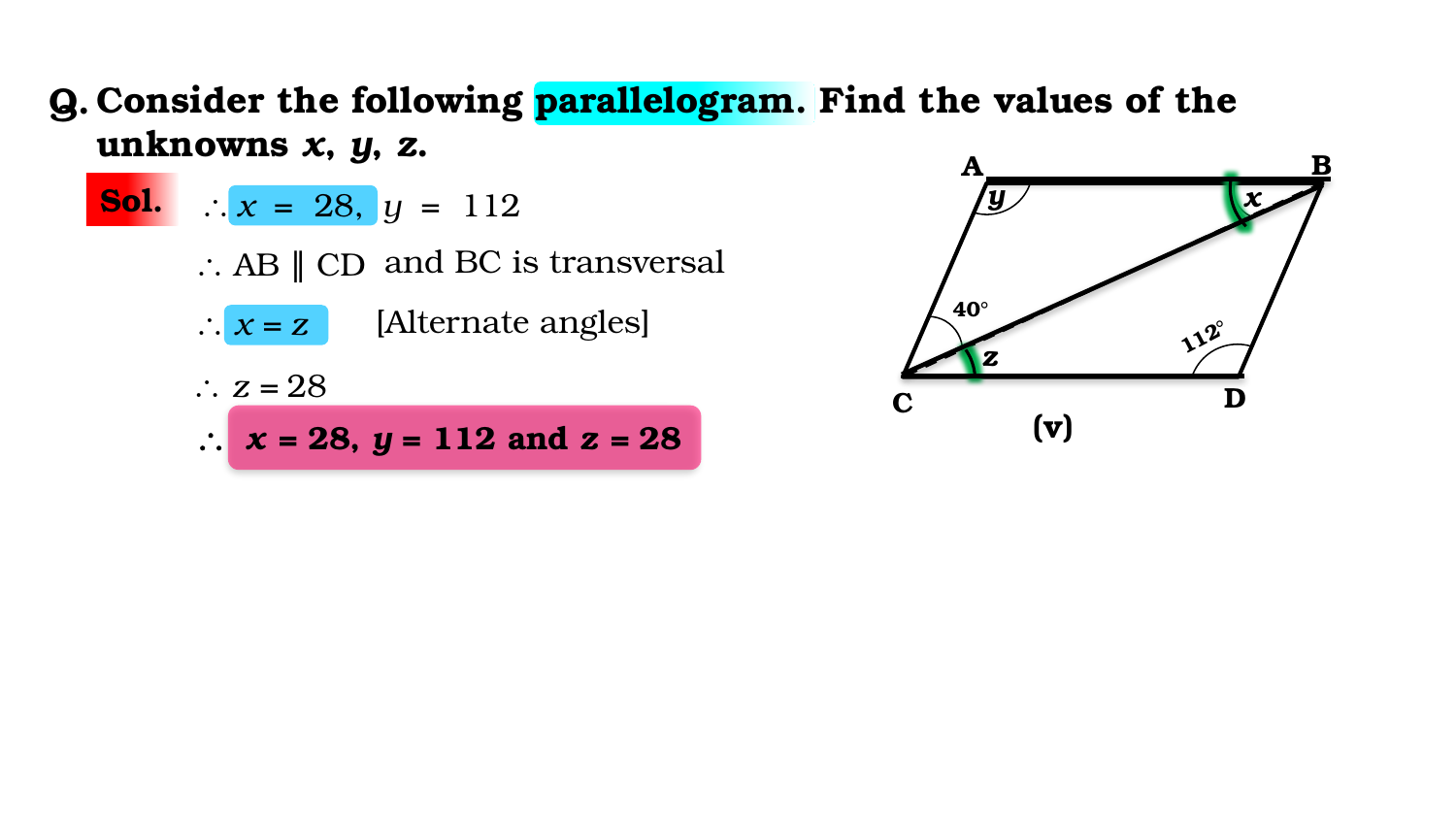

Consider the following parallelogram. Find the values of the unknowns x, y, z.
Q.

40°
112°

B
A
D
C
y
x

Sol.
∴ x  =  28,
y  =  112

and BC is transversal
∴ AB ∥ CD
[Alternate angles]
∴ x = z

z

∴ z = 28
(v)

∴  x = 28, y = 112 and z = 28